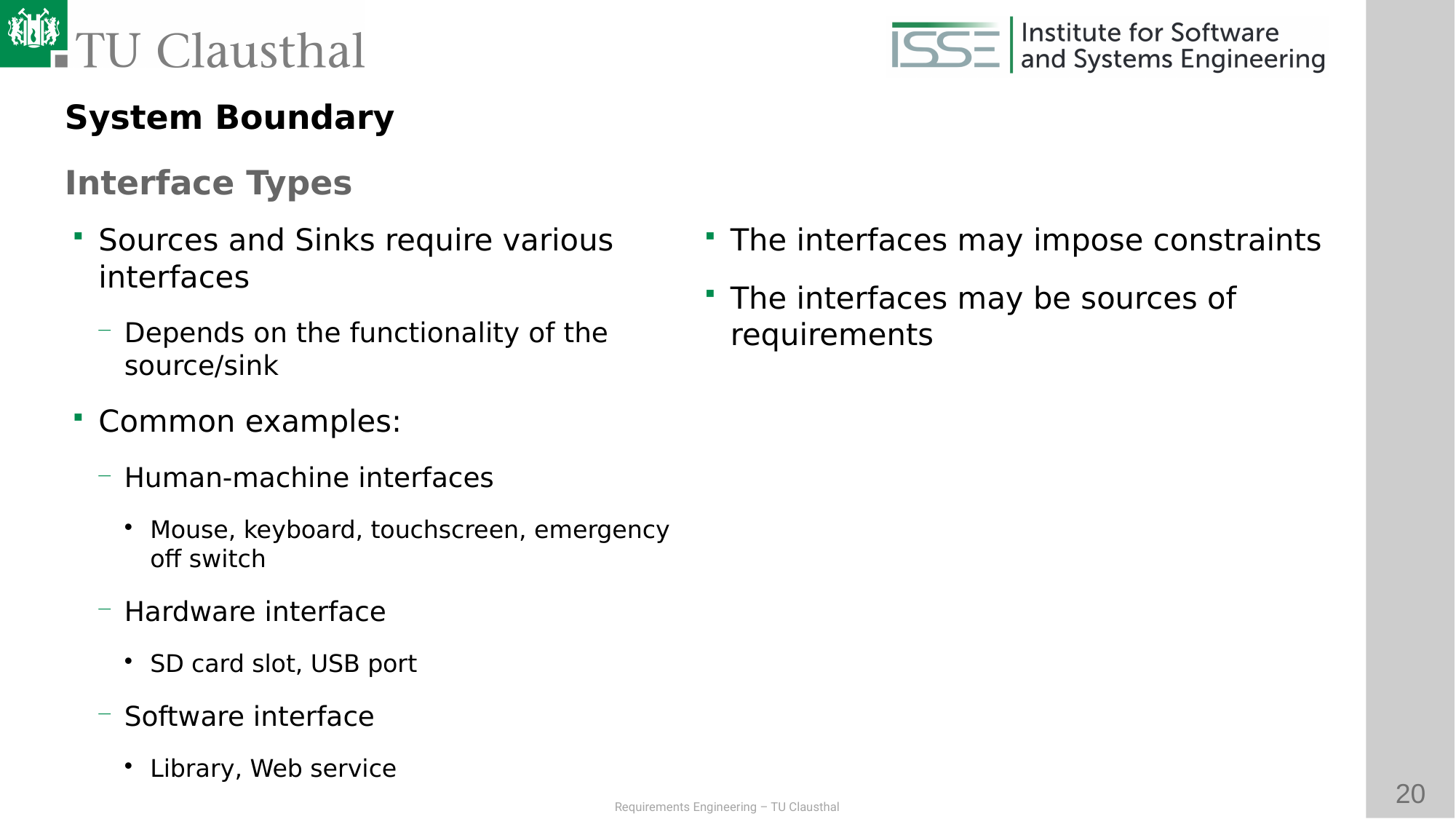

System Boundary
Interface Types

# Sources and Sinks require various interfaces
Depends on the functionality of the source/sink
Common examples:
Human-machine interfaces
Mouse, keyboard, touchscreen, emergency off switch
Hardware interface
SD card slot, USB port
Software interface
Library, Web service
The interfaces may impose constraints
The interfaces may be sources of requirements